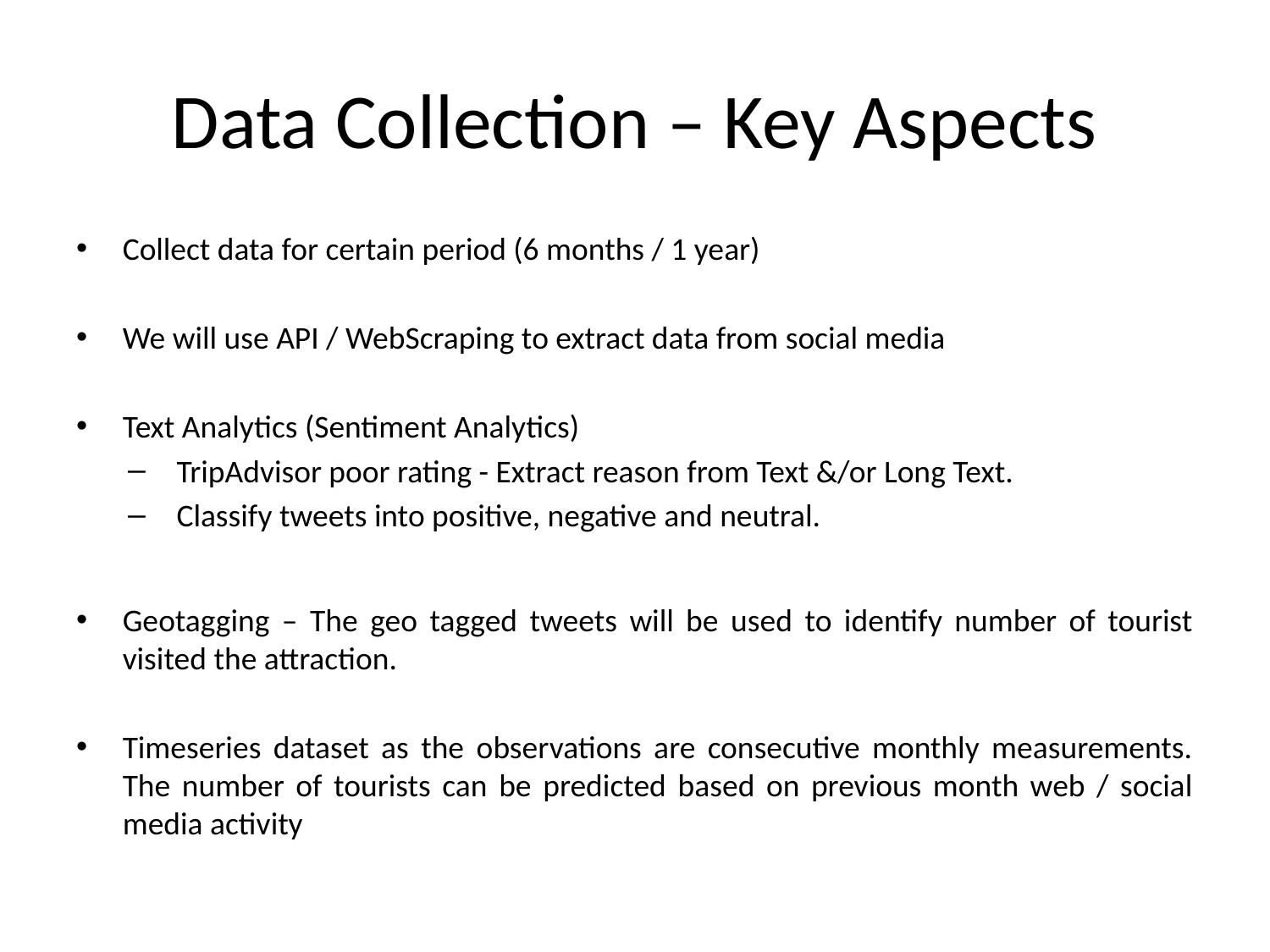

# Data Collection – Key Aspects
Collect data for certain period (6 months / 1 year)

We will use API / WebScraping to extract data from social media

Text Analytics (Sentiment Analytics)
TripAdvisor poor rating - Extract reason from Text &/or Long Text.
Classify tweets into positive, negative and neutral.

Geotagging – The geo tagged tweets will be used to identify number of tourist visited the attraction.

Timeseries dataset as the observations are consecutive monthly measurements. The number of tourists can be predicted based on previous month web / social media activity